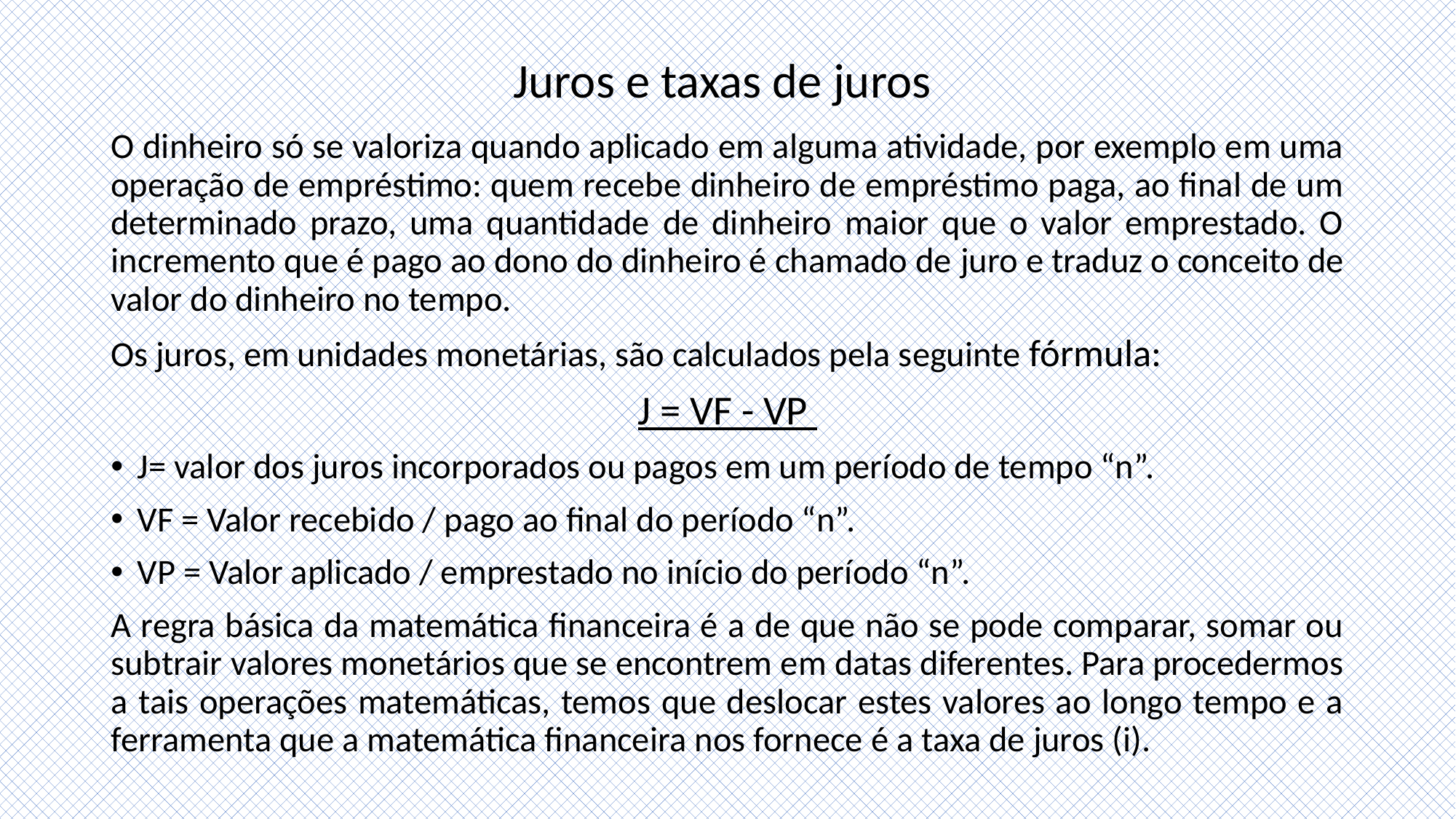

# Juros e taxas de juros
O dinheiro só se valoriza quando aplicado em alguma atividade, por exemplo em uma operação de empréstimo: quem recebe dinheiro de empréstimo paga, ao final de um determinado prazo, uma quantidade de dinheiro maior que o valor emprestado. O incremento que é pago ao dono do dinheiro é chamado de juro e traduz o conceito de valor do dinheiro no tempo.
Os juros, em unidades monetárias, são calculados pela seguinte fórmula:
J = VF - VP
J= valor dos juros incorporados ou pagos em um período de tempo “n”.
VF = Valor recebido / pago ao final do período “n”.
VP = Valor aplicado / emprestado no início do período “n”.
A regra básica da matemática financeira é a de que não se pode comparar, somar ou subtrair valores monetários que se encontrem em datas diferentes. Para procedermos a tais operações matemáticas, temos que deslocar estes valores ao longo tempo e a ferramenta que a matemática financeira nos fornece é a taxa de juros (i).